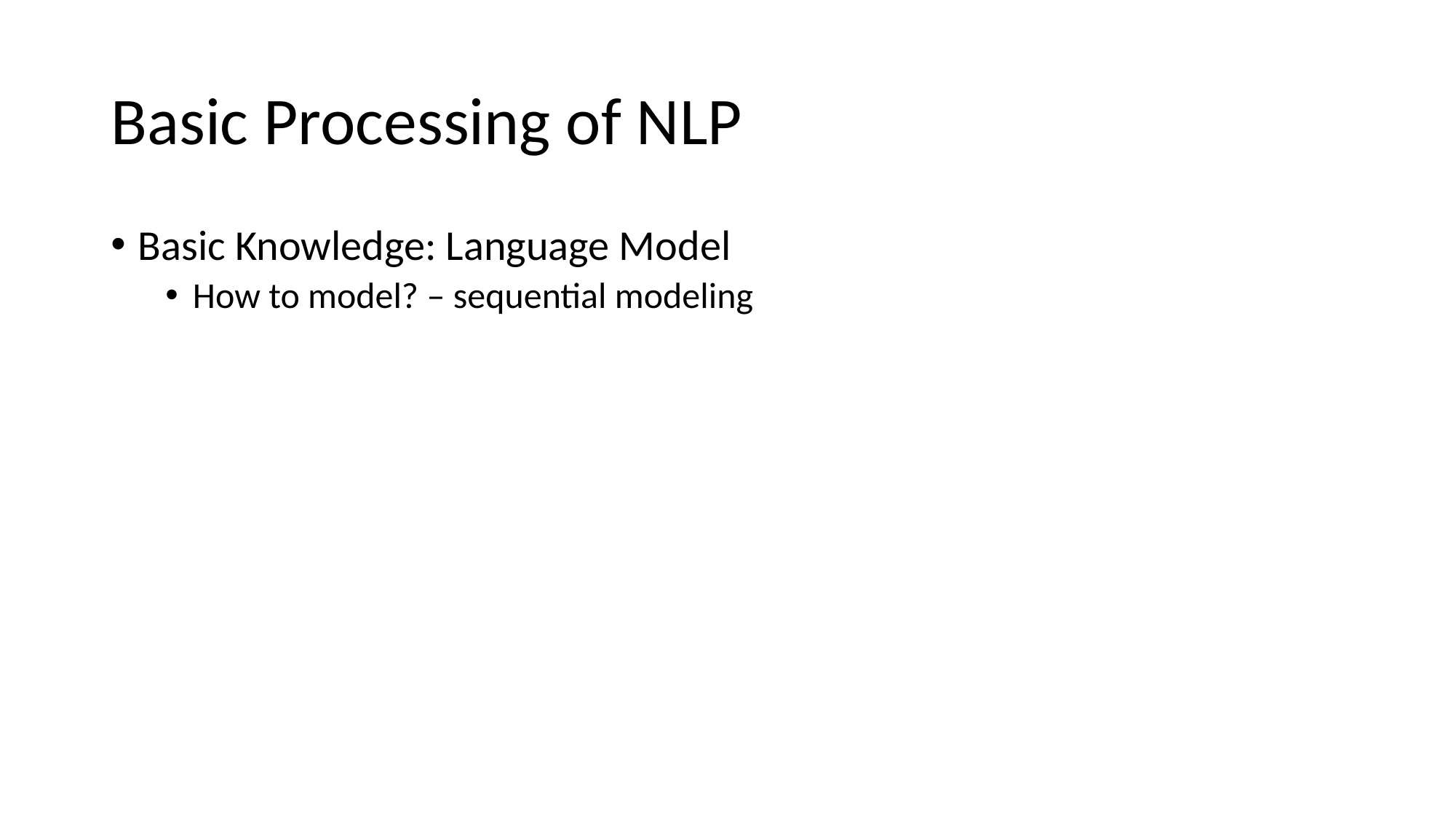

# Basic Processing of NLP
Basic Knowledge: Language Model
How to model? – sequential modeling